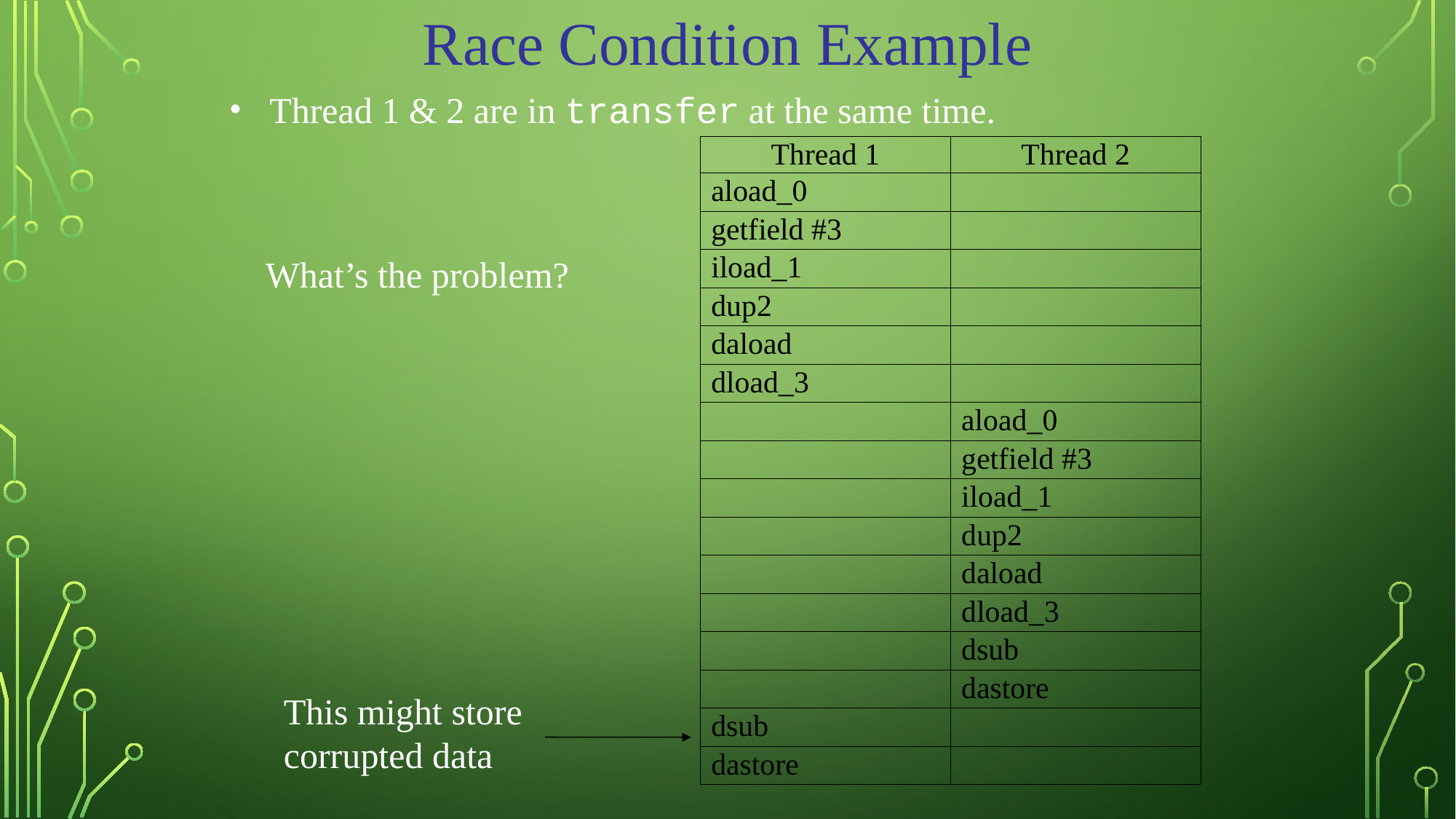

Race Condition Example
Thread 1 & 2 are in transfer at the same time.
| Thread 1 | Thread 2 |
| --- | --- |
| aload\_0 |  |
| getfield #3 |  |
| iload\_1 |  |
| dup2 |  |
| daload |  |
| dload\_3 |  |
|  | aload\_0 |
|  | getfield #3 |
|  | iload\_1 |
|  | dup2 |
|  | daload |
|  | dload\_3 |
|  | dsub |
|  | dastore |
| dsub |  |
| dastore |  |
What’s the problem?
This might store corrupted data